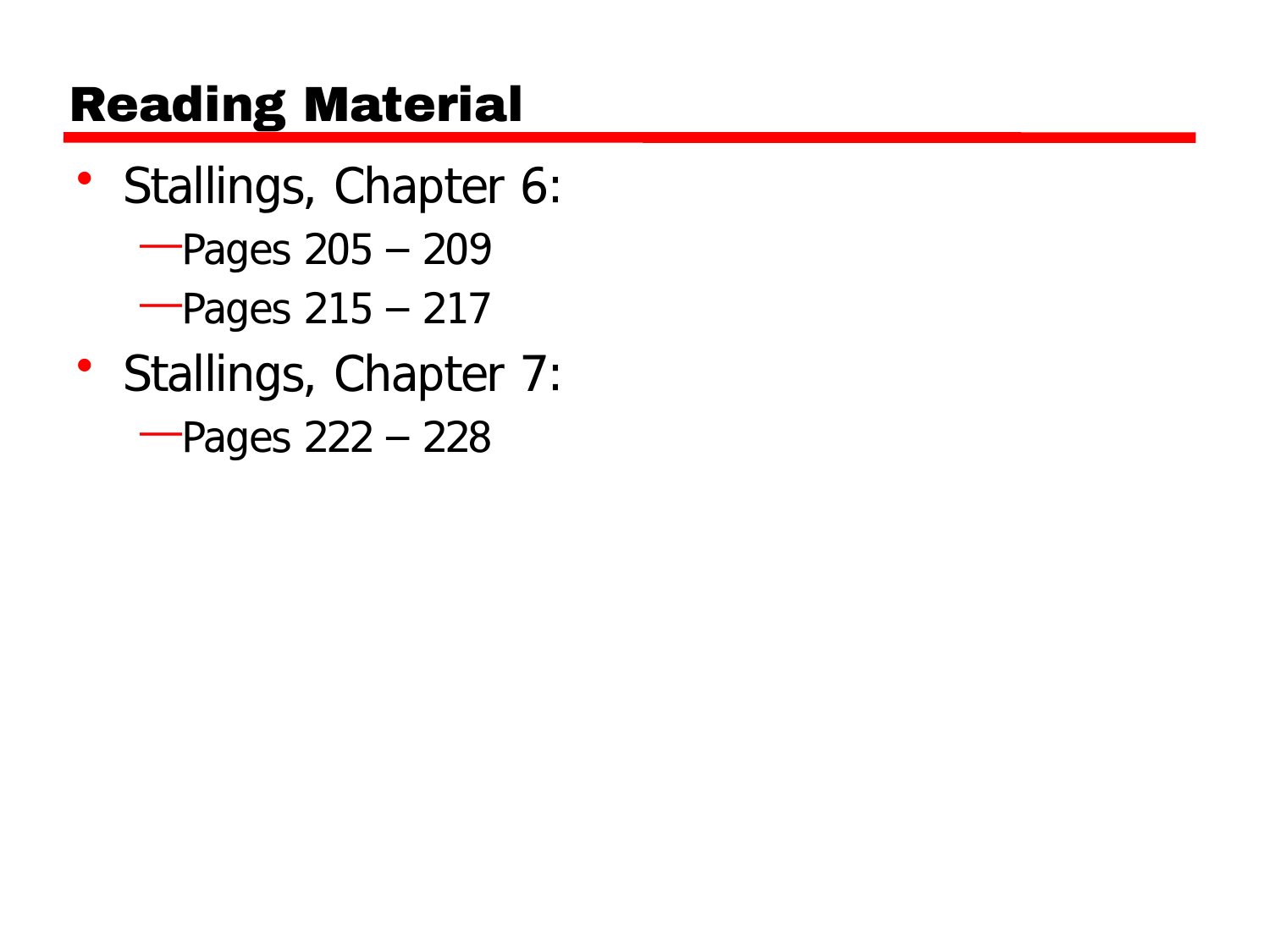

# Reading Material
Stallings, Chapter 6:
Pages 205 – 209
Pages 215 – 217
Stallings, Chapter 7:
Pages 222 – 228